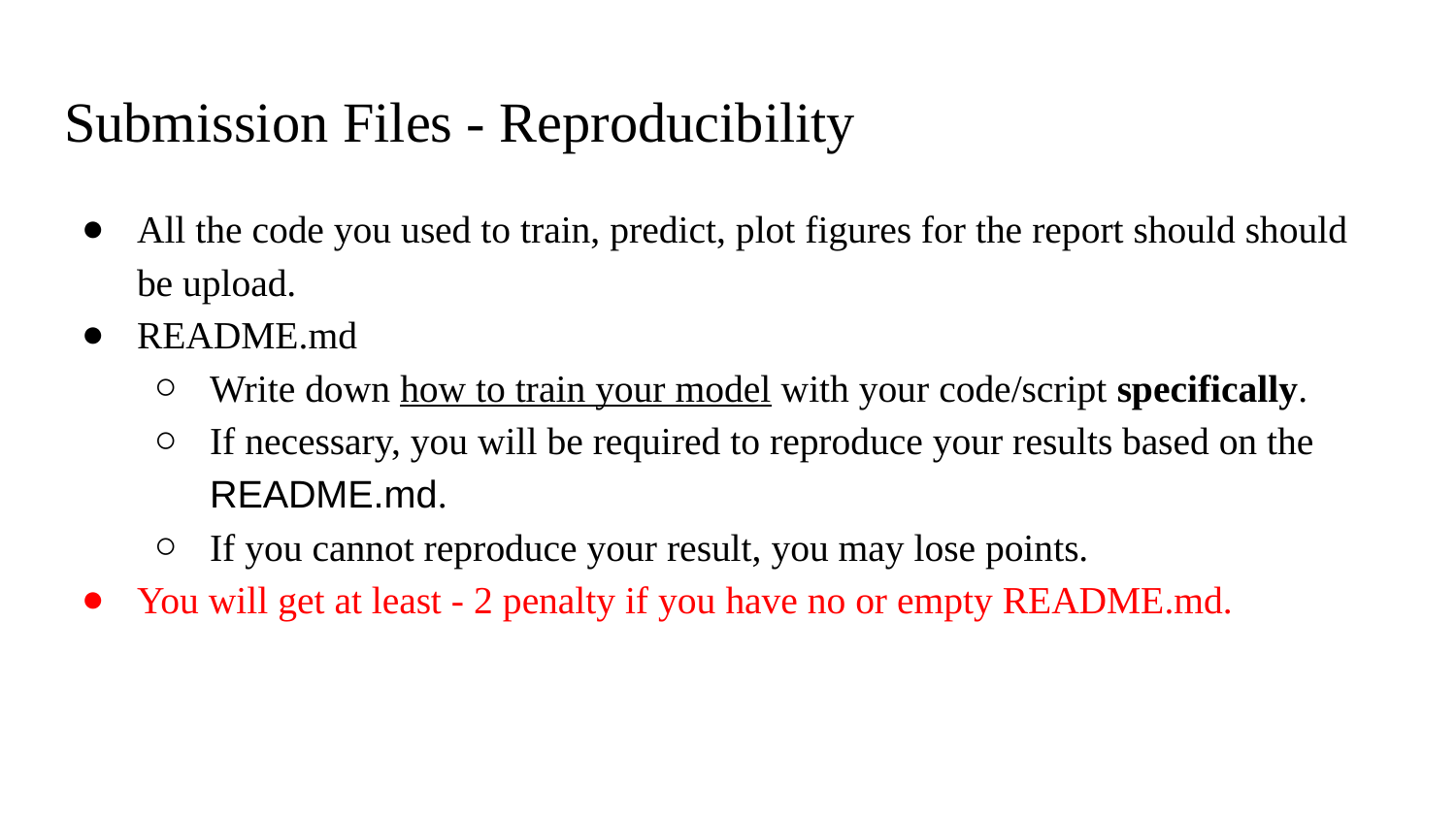

# Submission Files - Reproducibility
All the code you used to train, predict, plot figures for the report should should be upload.
README.md
Write down how to train your model with your code/script specifically.
If necessary, you will be required to reproduce your results based on the README.md.
If you cannot reproduce your result, you may lose points.
You will get at least - 2 penalty if you have no or empty README.md.